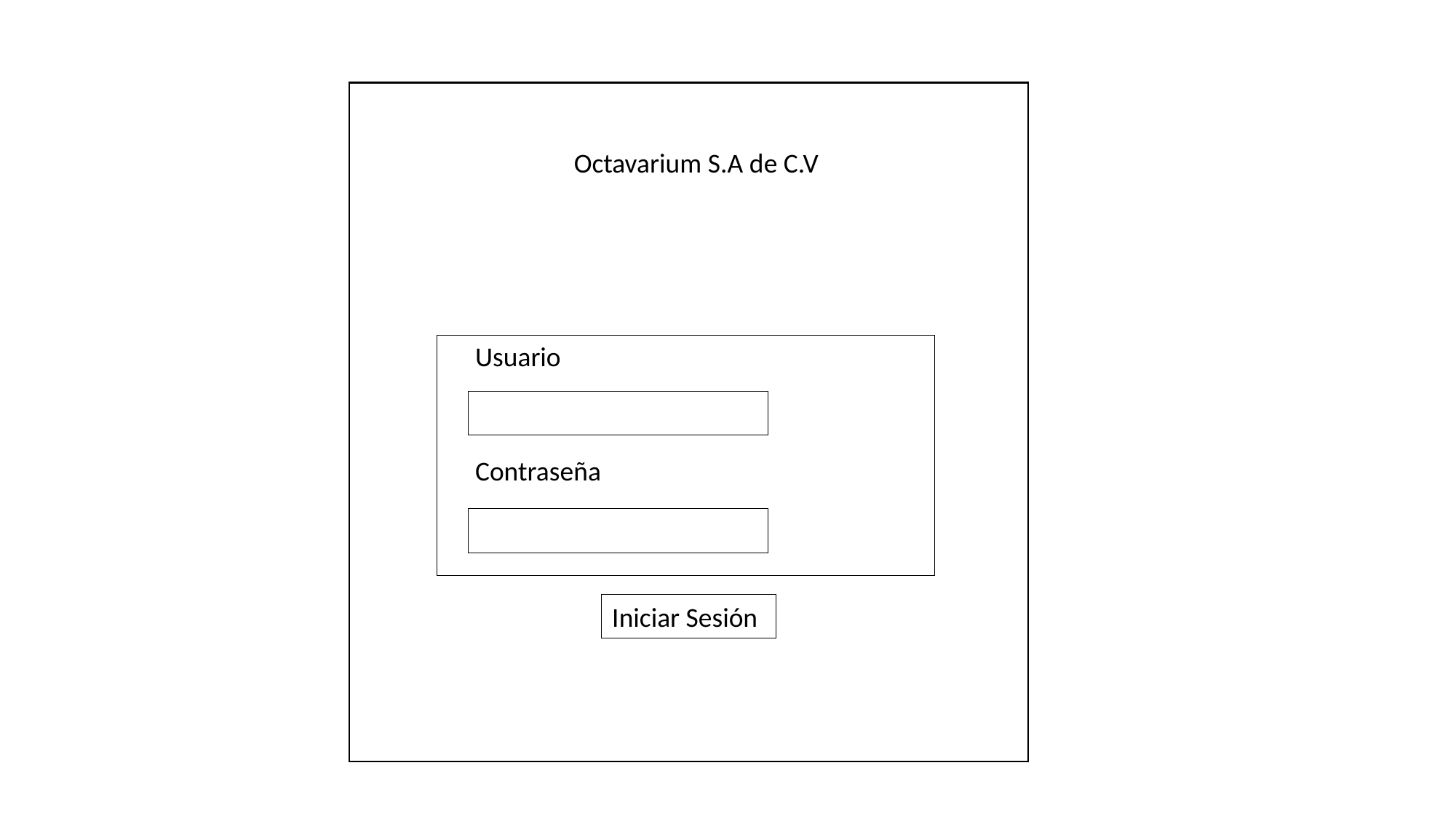

Octavarium S.A de C.V
Usuario

Contraseña

Iniciar Sesión